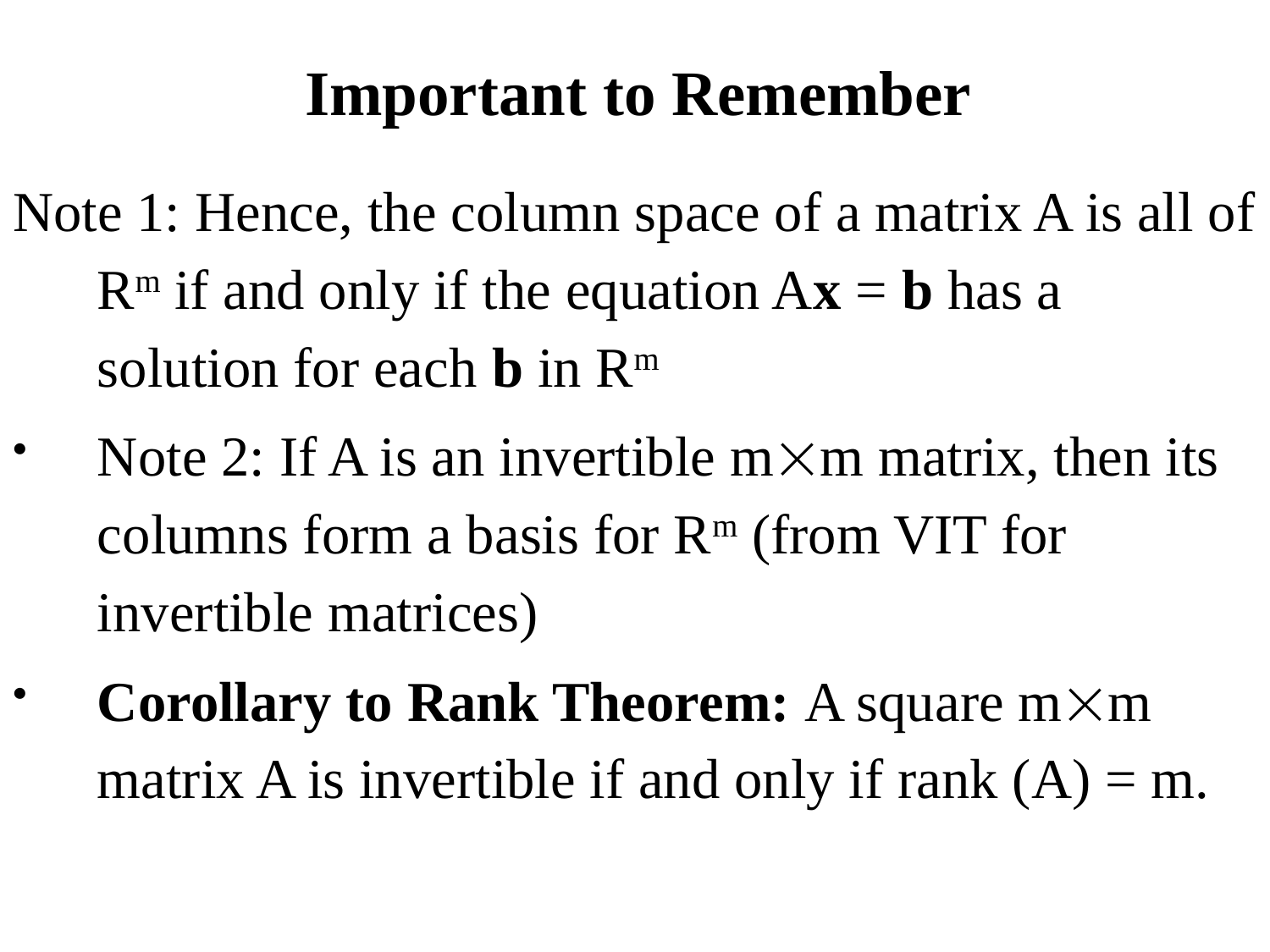

# Important to Remember
Note 1: Hence, the column space of a matrix A is all of Rm if and only if the equation Ax = b has a solution for each b in Rm
Note 2: If A is an invertible m×m matrix, then its columns form a basis for Rm (from VIT for invertible matrices)
Corollary to Rank Theorem: A square m×m matrix A is invertible if and only if rank (A) = m.